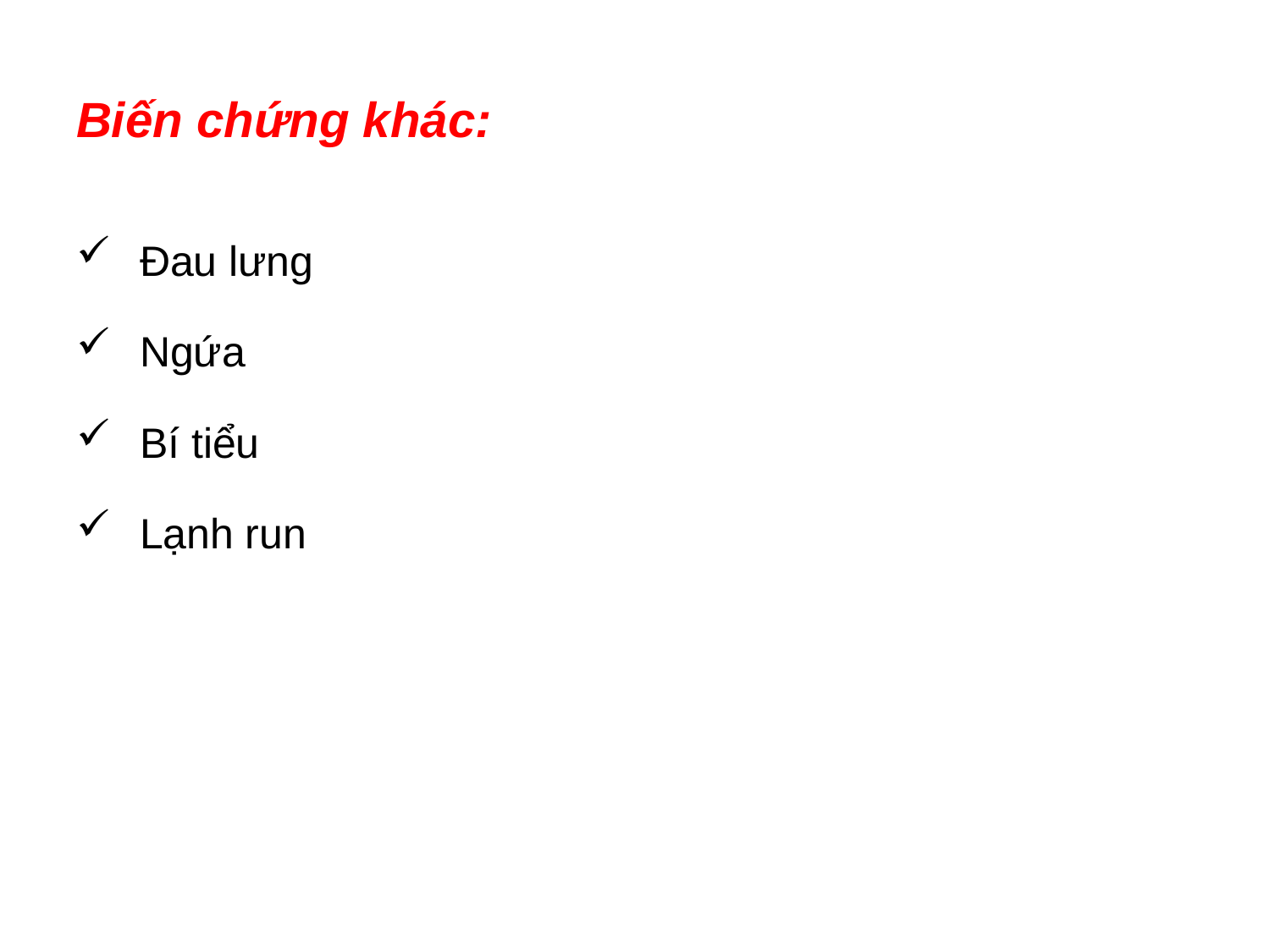

# Biến chứng khác:
Đau lưng
Ngứa
Bí tiểu
Lạnh run